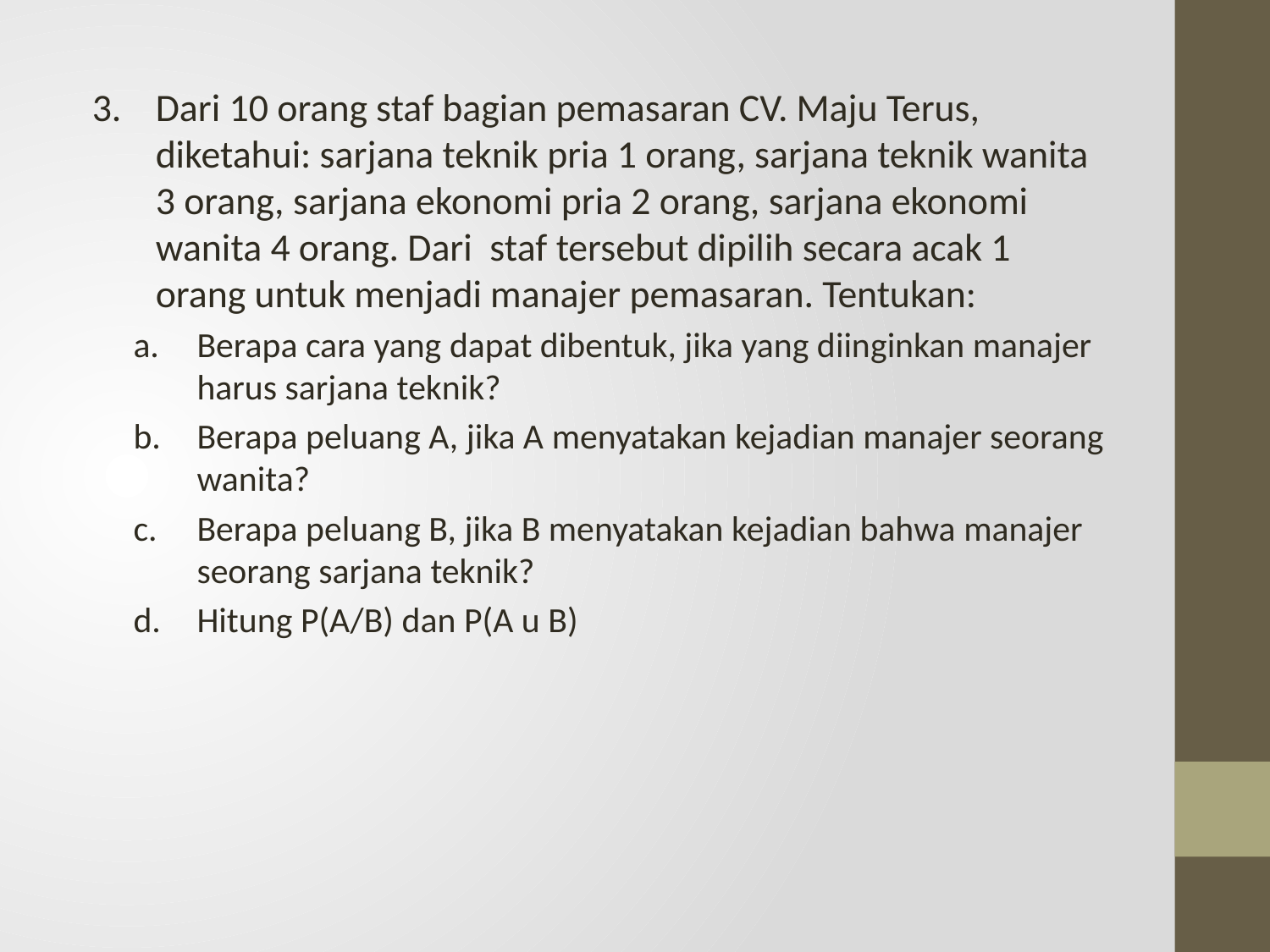

Dari 10 orang staf bagian pemasaran CV. Maju Terus, diketahui: sarjana teknik pria 1 orang, sarjana teknik wanita 3 orang, sarjana ekonomi pria 2 orang, sarjana ekonomi wanita 4 orang. Dari  staf tersebut dipilih secara acak 1 orang untuk menjadi manajer pemasaran. Tentukan:
Berapa cara yang dapat dibentuk, jika yang diinginkan manajer harus sarjana teknik?
Berapa peluang A, jika A menyatakan kejadian manajer seorang wanita?
Berapa peluang B, jika B menyatakan kejadian bahwa manajer seorang sarjana teknik?
Hitung P(A/B) dan P(A u B)